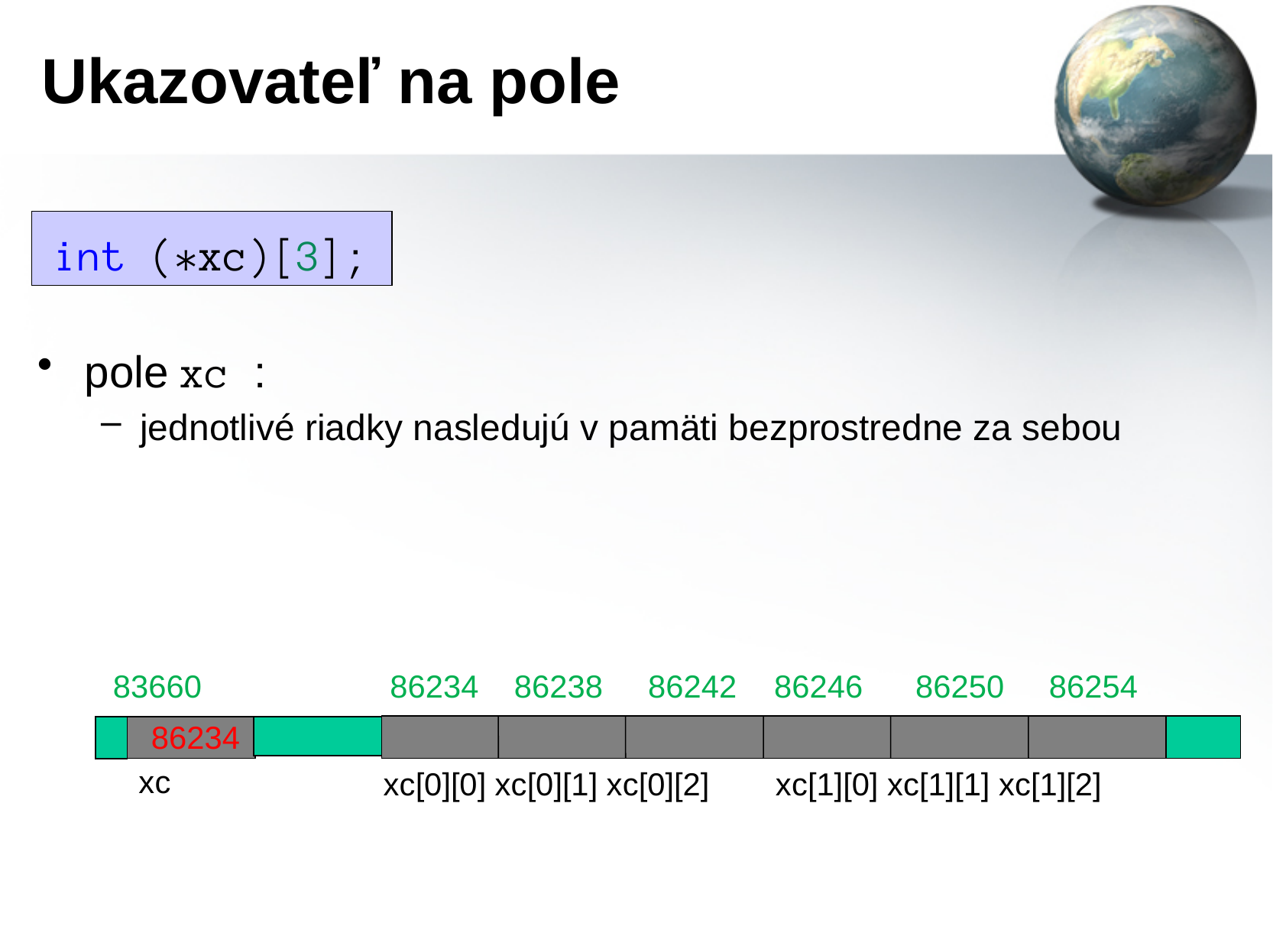

# Ukazovateľ na pole

int (*xc)[3];
pole xc :
jednotlivé riadky nasledujú v pamäti bezprostredne za sebou

83660
86234
86238
86242
86246
86250
86254

xc
xc[0][0] xc[0][1] xc[0][2]
xc[1][0] xc[1][1] xc[1][2]
86234